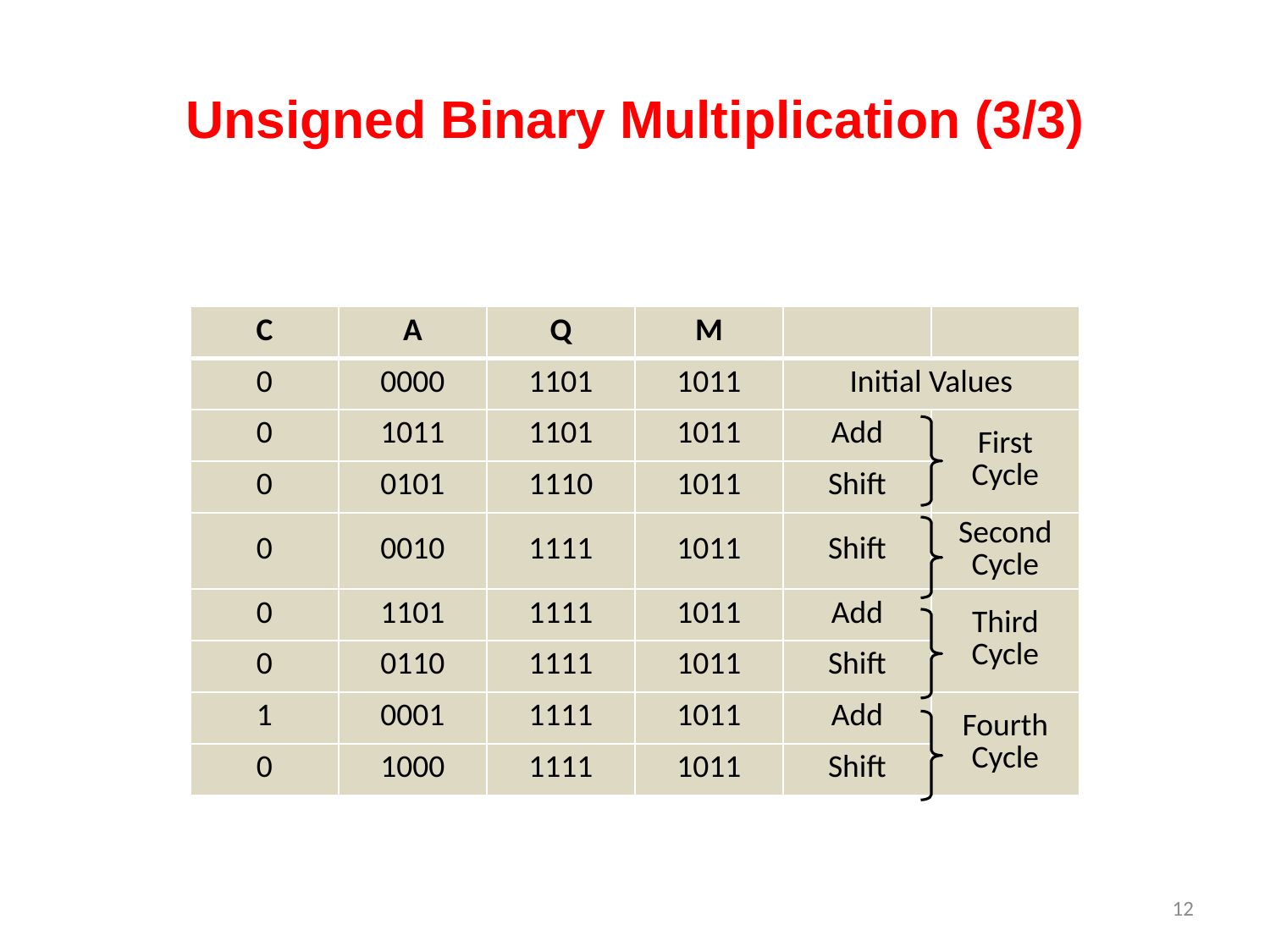

# Unsigned Binary Multiplication (3/3)
| C | A | Q | M |  |  |
| --- | --- | --- | --- | --- | --- |
| 0 | 0000 | 1101 | 1011 | Initial Values |  |
| 0 | 1011 | 1101 | 1011 | Add | First Cycle |
| 0 | 0101 | 1110 | 1011 | Shift |  |
| 0 | 0010 | 1111 | 1011 | Shift | Second Cycle |
| 0 | 1101 | 1111 | 1011 | Add | Third Cycle |
| 0 | 0110 | 1111 | 1011 | Shift |  |
| 1 | 0001 | 1111 | 1011 | Add | Fourth Cycle |
| 0 | 1000 | 1111 | 1011 | Shift |  |

12